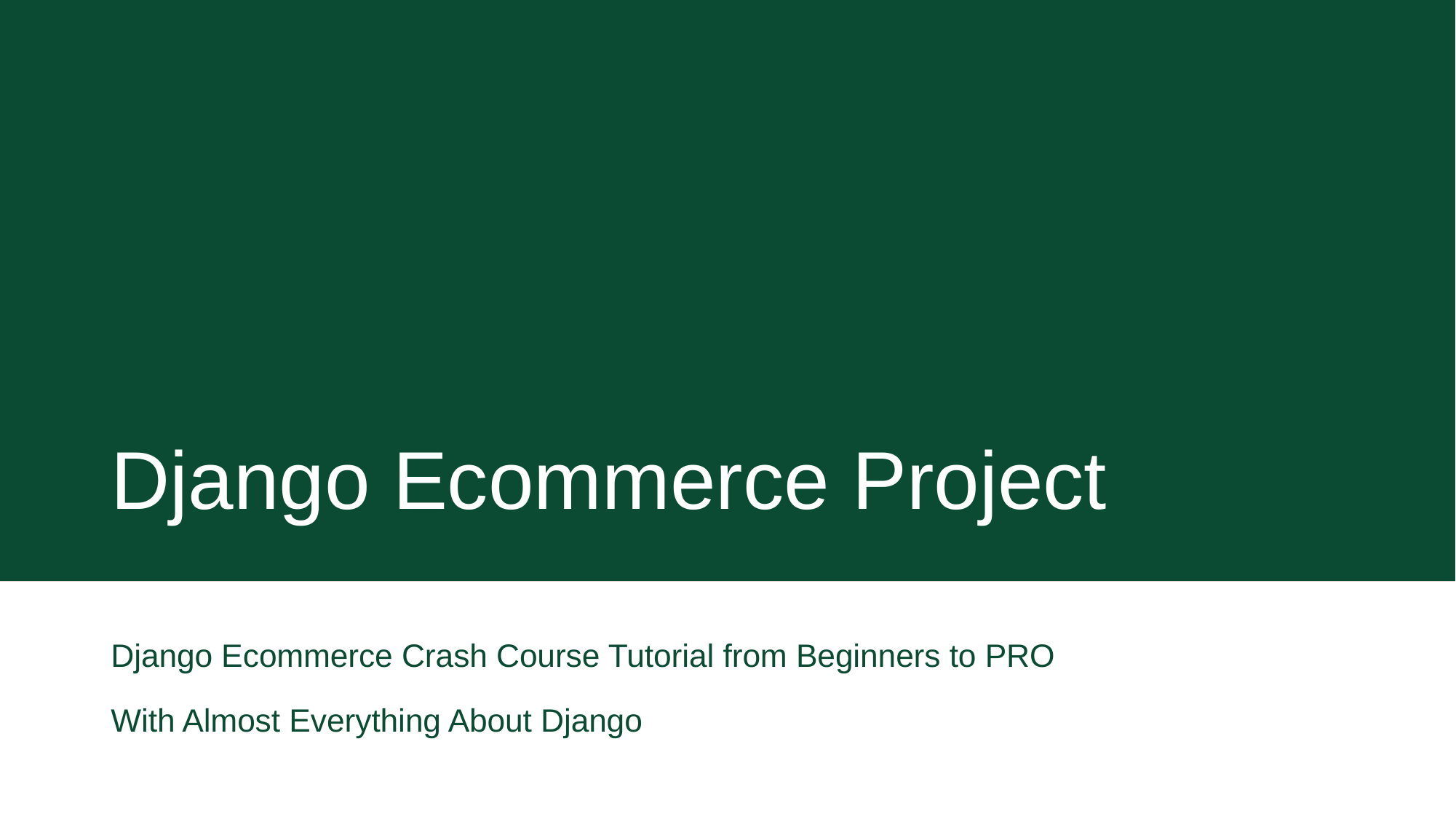

# Django Ecommerce Project
Django Ecommerce Crash Course Tutorial from Beginners to PRO
With Almost Everything About Django